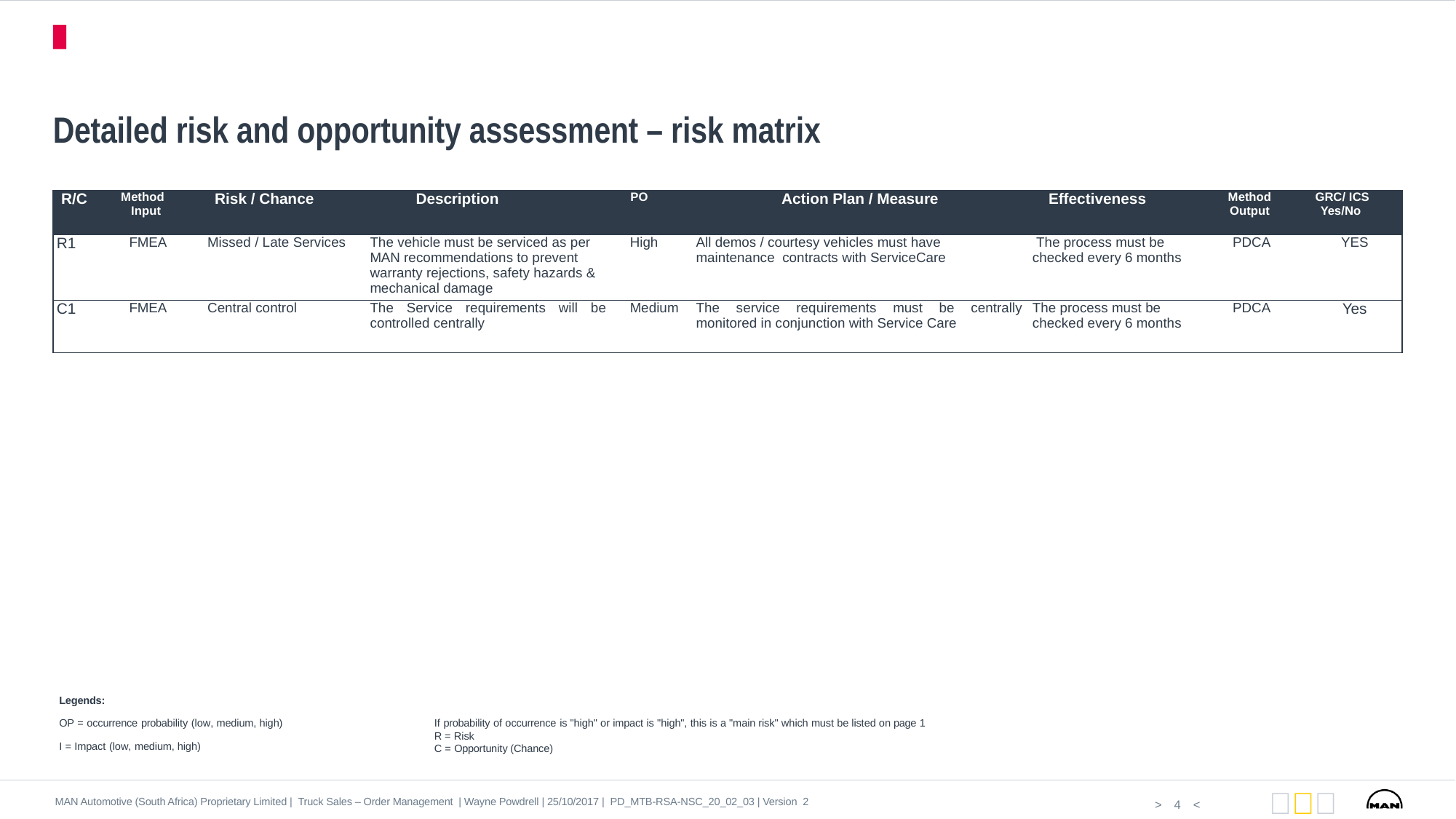

Process Cockpit
# Detailed risk and opportunity assessment – risk matrix
| R/C | Method Input | Risk / Chance | Description | PO | Action Plan / Measure | Effectiveness | Method Output | GRC/ ICS Yes/No |
| --- | --- | --- | --- | --- | --- | --- | --- | --- |
| R1 | FMEA | Missed / Late Services | The vehicle must be serviced as per MAN recommendations to prevent warranty rejections, safety hazards & mechanical damage | High | All demos / courtesy vehicles must have maintenance contracts with ServiceCare | The process must be checked every 6 months | PDCA | YES |
| C1 | FMEA | Central control | The Service requirements will be controlled centrally | Medium | The service requirements must be centrally monitored in conjunction with Service Care | The process must be checked every 6 months | PDCA | Yes |
Legends:
OP = occurrence probability (low, medium, high)
If probability of occurrence is "high" or impact is "high", this is a "main risk" which must be listed on page 1 R = Risk
C = Opportunity (Chance)
I = Impact (low, medium, high)
MAN Automotive (South Africa) Proprietary Limited |  Truck Sales – Order Management  | Wayne Powdrell | 25/10/2017 |  PD_MTB-RSA-NSC_20_02_03 | Version  2
4